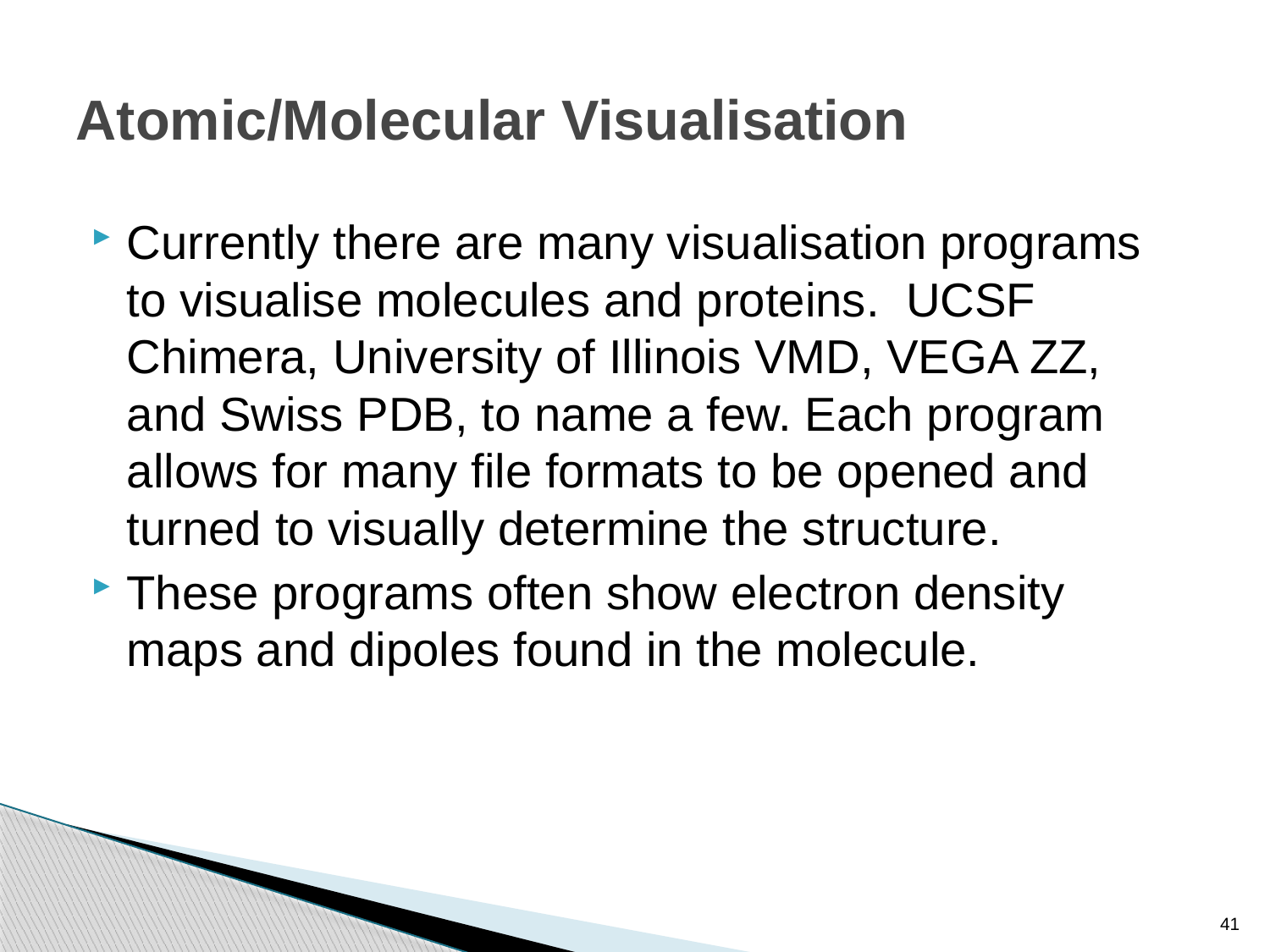

# Atomic/Molecular Visualisation
Currently there are many visualisation programs to visualise molecules and proteins.  UCSF Chimera, University of Illinois VMD, VEGA ZZ, and Swiss PDB, to name a few. Each program allows for many file formats to be opened and turned to visually determine the structure.
These programs often show electron density maps and dipoles found in the molecule.
41